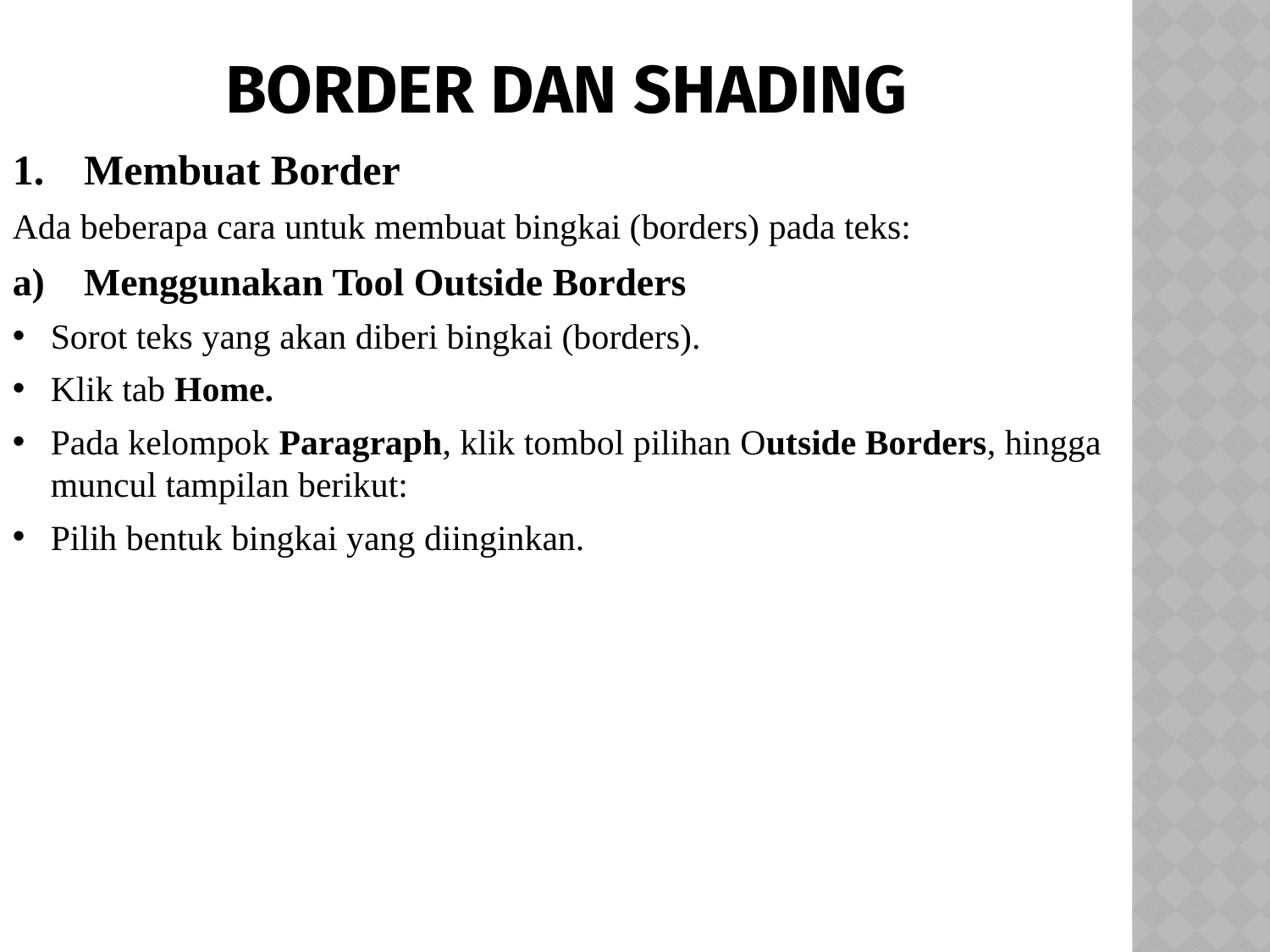

# Border dan shading
Membuat Border
Ada beberapa cara untuk membuat bingkai (borders) pada teks:
Menggunakan Tool Outside Borders
Sorot teks yang akan diberi bingkai (borders).
Klik tab Home.
Pada kelompok Paragraph, klik tombol pilihan Outside Borders, hingga muncul tampilan berikut:
Pilih bentuk bingkai yang diinginkan.